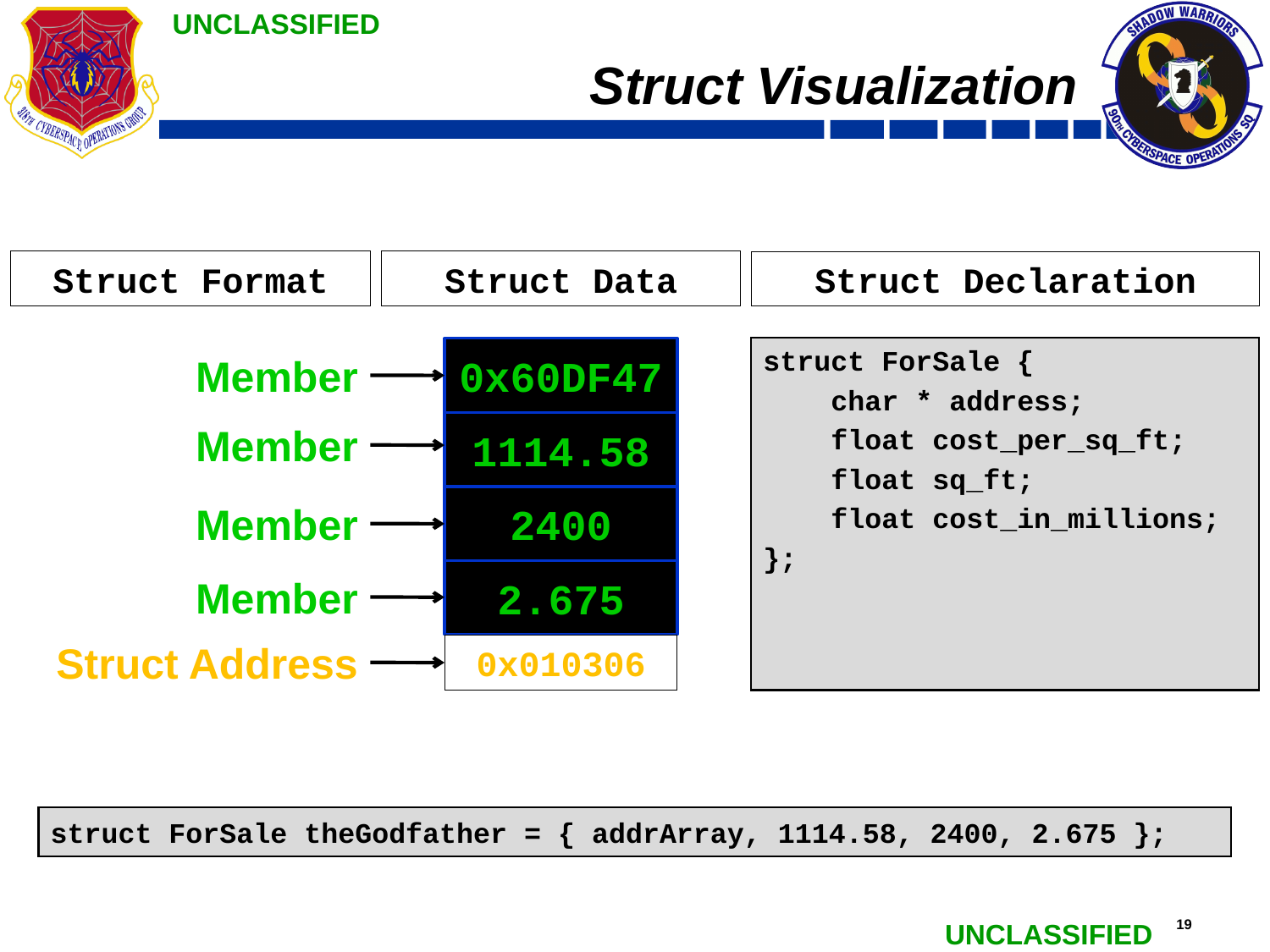

# Struct Visualization
Struct Format
Struct Data
Struct Declaration
struct ForSale {
    char * address;
    float cost_per_sq_ft;
    float sq_ft;
    float cost_in_millions;
};

0x60DF47
Member
1114.58
Member
2400
Member
2.675
Member
Struct Address
0x010306
struct ForSale theGodfather = { addrArray, 1114.58, 2400, 2.675 };